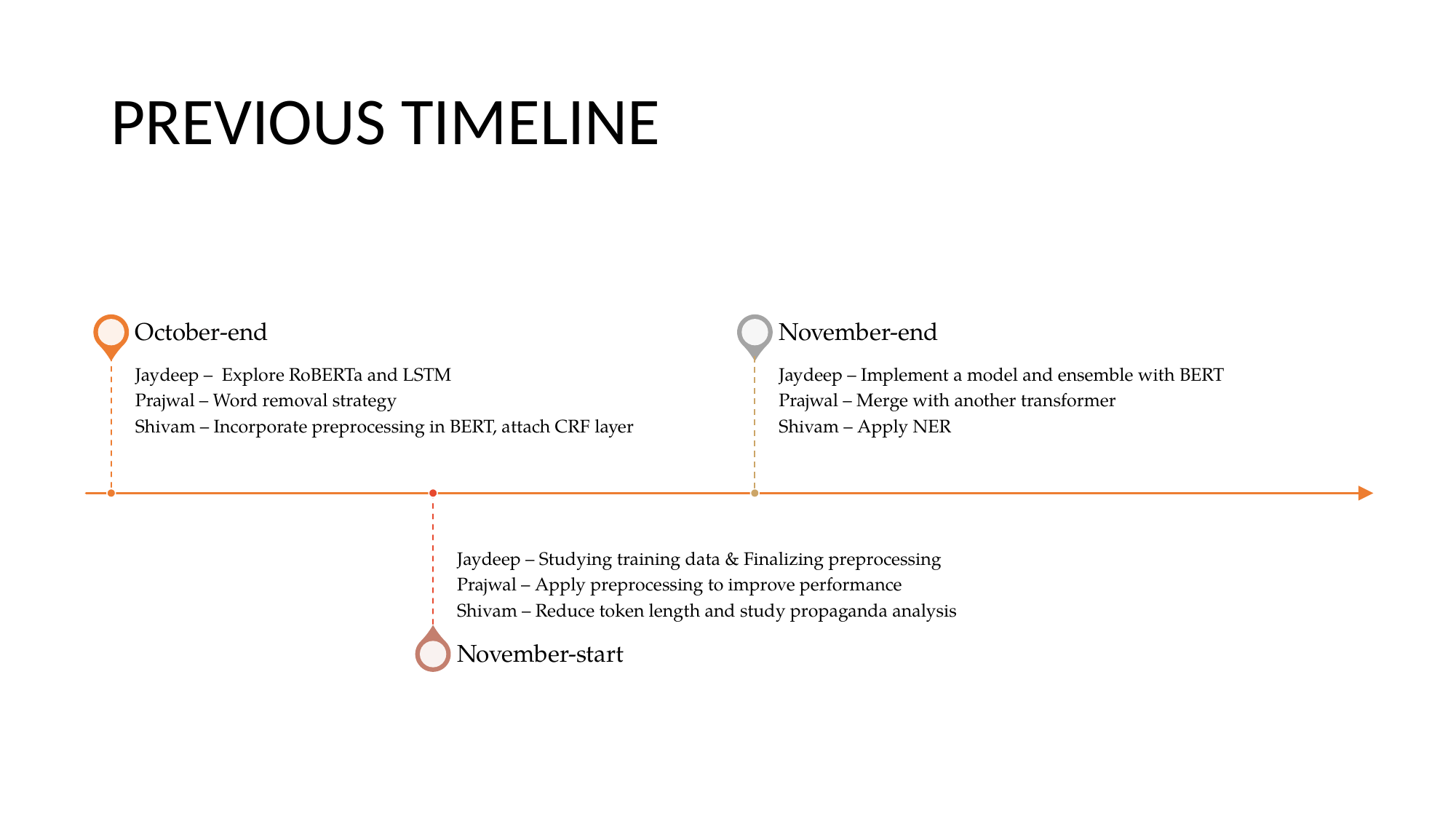

# PREVIOUS TIMELINE

October-end

November-end

Jaydeep –  Explore RoBERTa and LSTM
Prajwal – Word removal strategy
Shivam – Incorporate preprocessing in BERT, attach CRF layer

Jaydeep – Implement a model and ensemble with BERT
Prajwal – Merge with another transformer
Shivam – Apply NER

Jaydeep – Studying training data & Finalizing preprocessing
Prajwal – Apply preprocessing to improve performance
Shivam – Reduce token length and study propaganda analysis

November-start